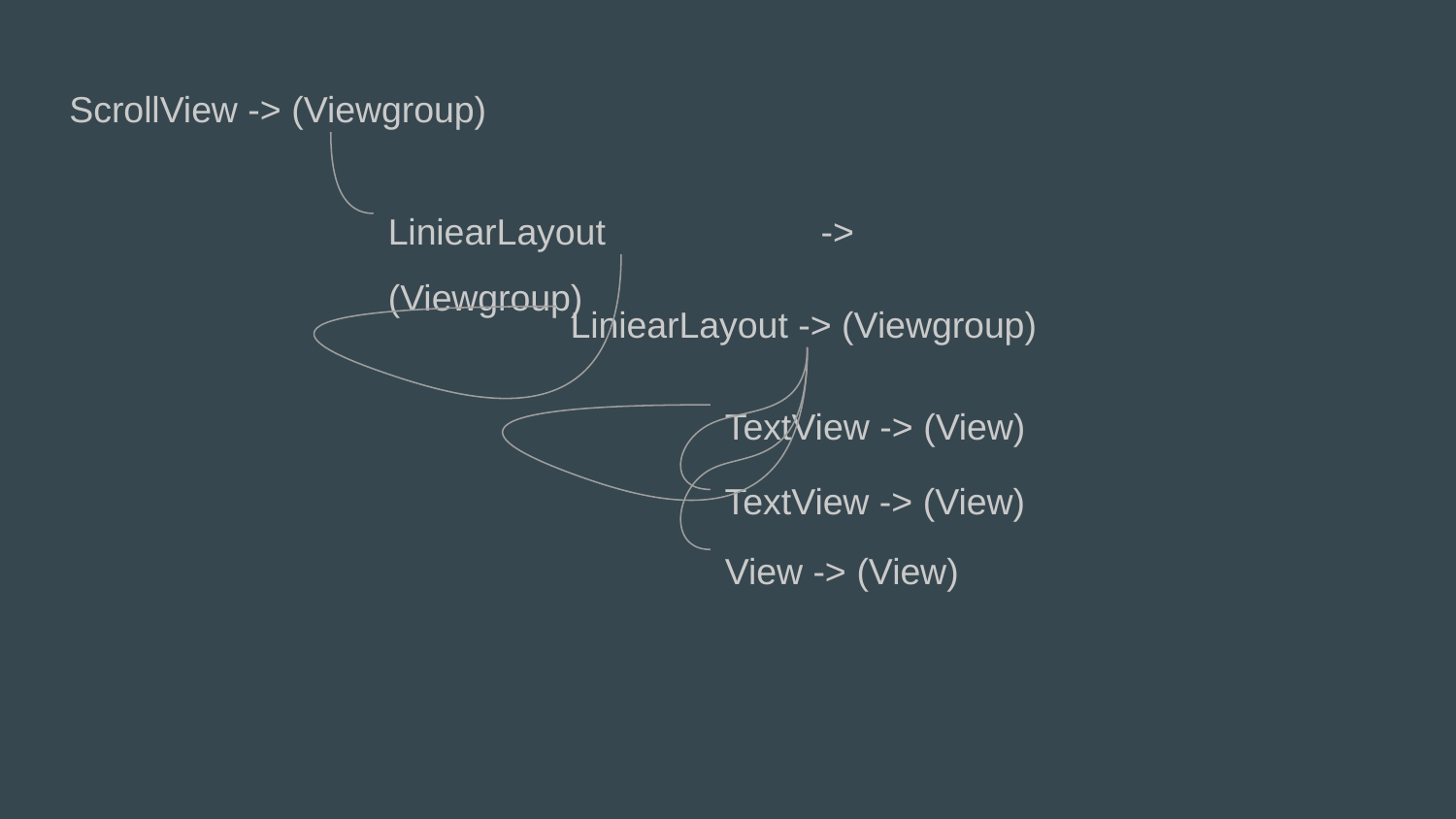

ScrollView -> (Viewgroup)

LiniearLayout -> (Viewgroup)
LiniearLayout -> (Viewgroup)
TextView -> (View)
TextView -> (View)
View -> (View)